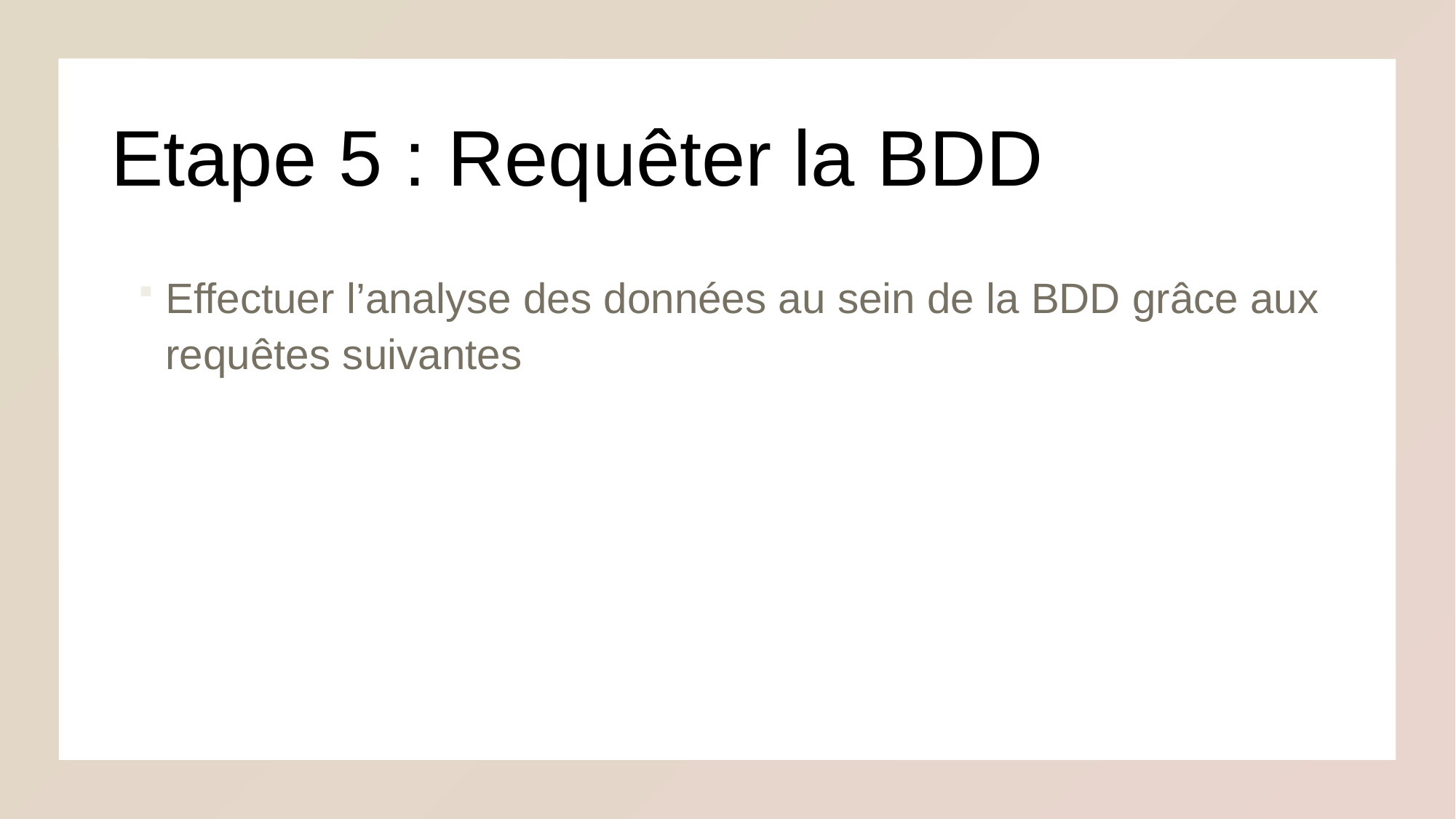

# Etape 5 : Requêter la BDD
Effectuer l’analyse des données au sein de la BDD grâce aux requêtes suivantes